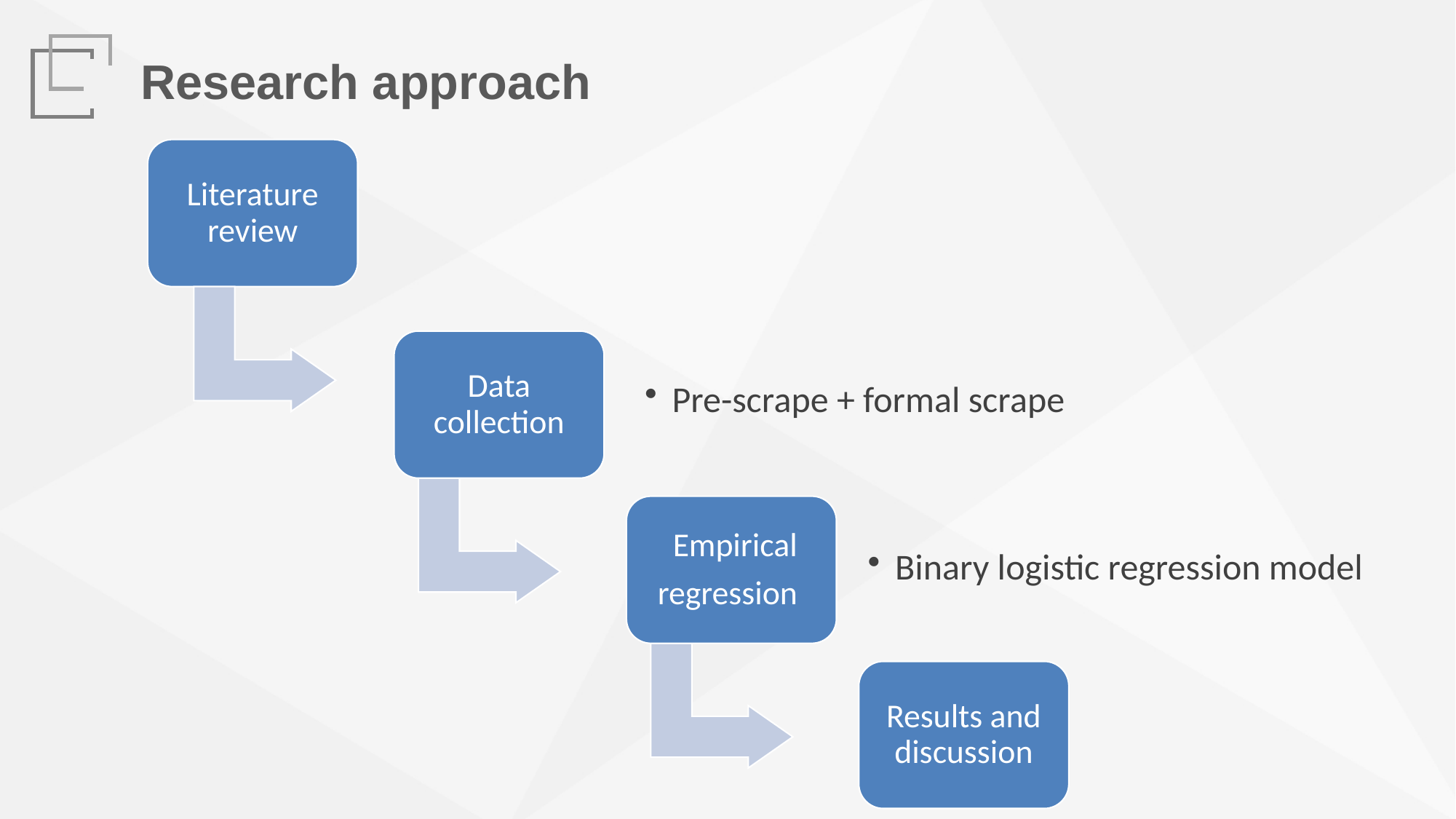

Research approach

Literature review

Data collection
Pre-scrape + formal scrape

 Empirical
regression
Binary logistic regression model

Results and discussion